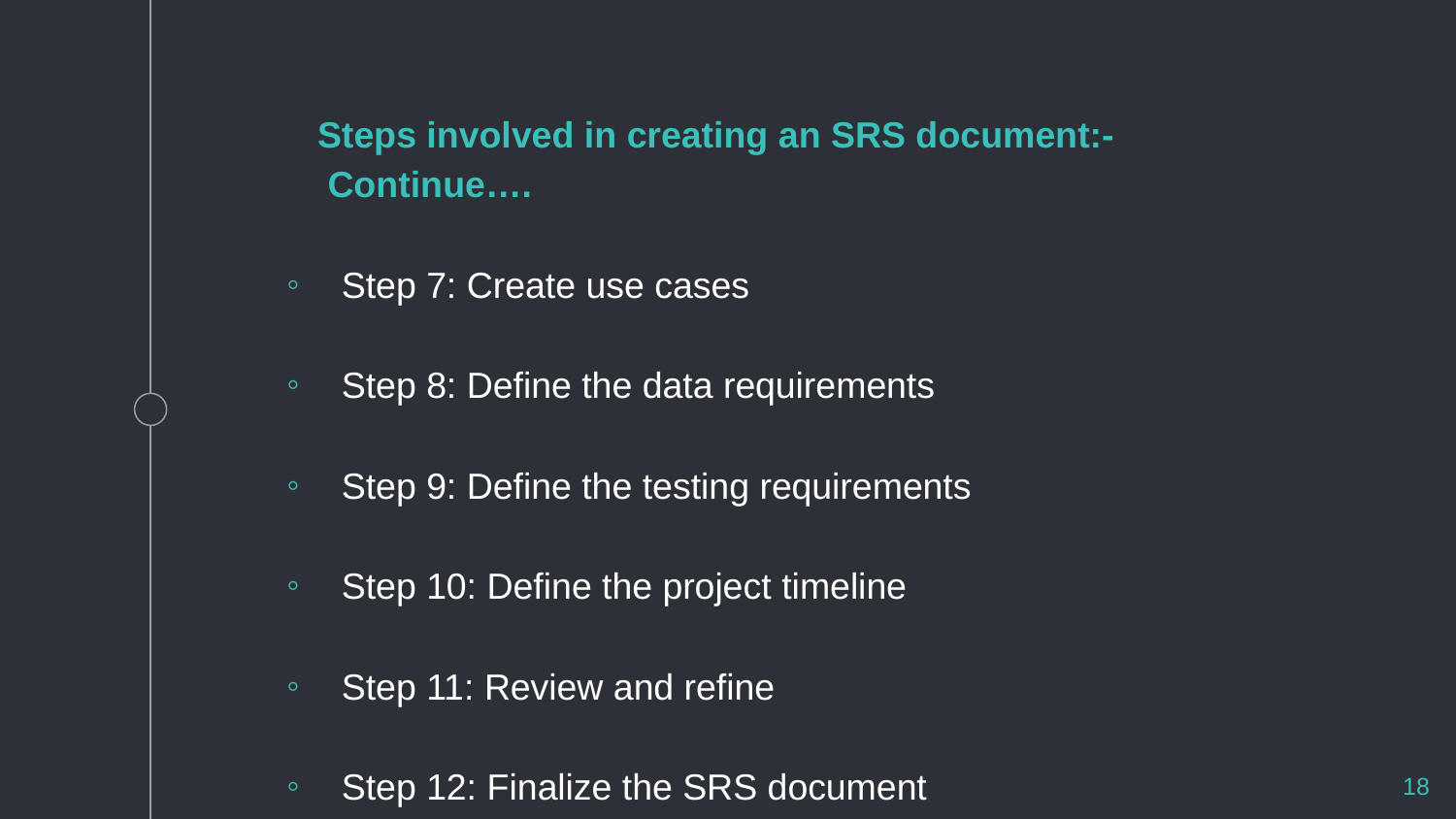

Steps involved in creating an SRS document:-
    Continue….

Step 7: Create use cases

Step 8: Define the data requirements

Step 9: Define the testing requirements

Step 10: Define the project timeline

Step 11: Review and refine

Step 12: Finalize the SRS document
18